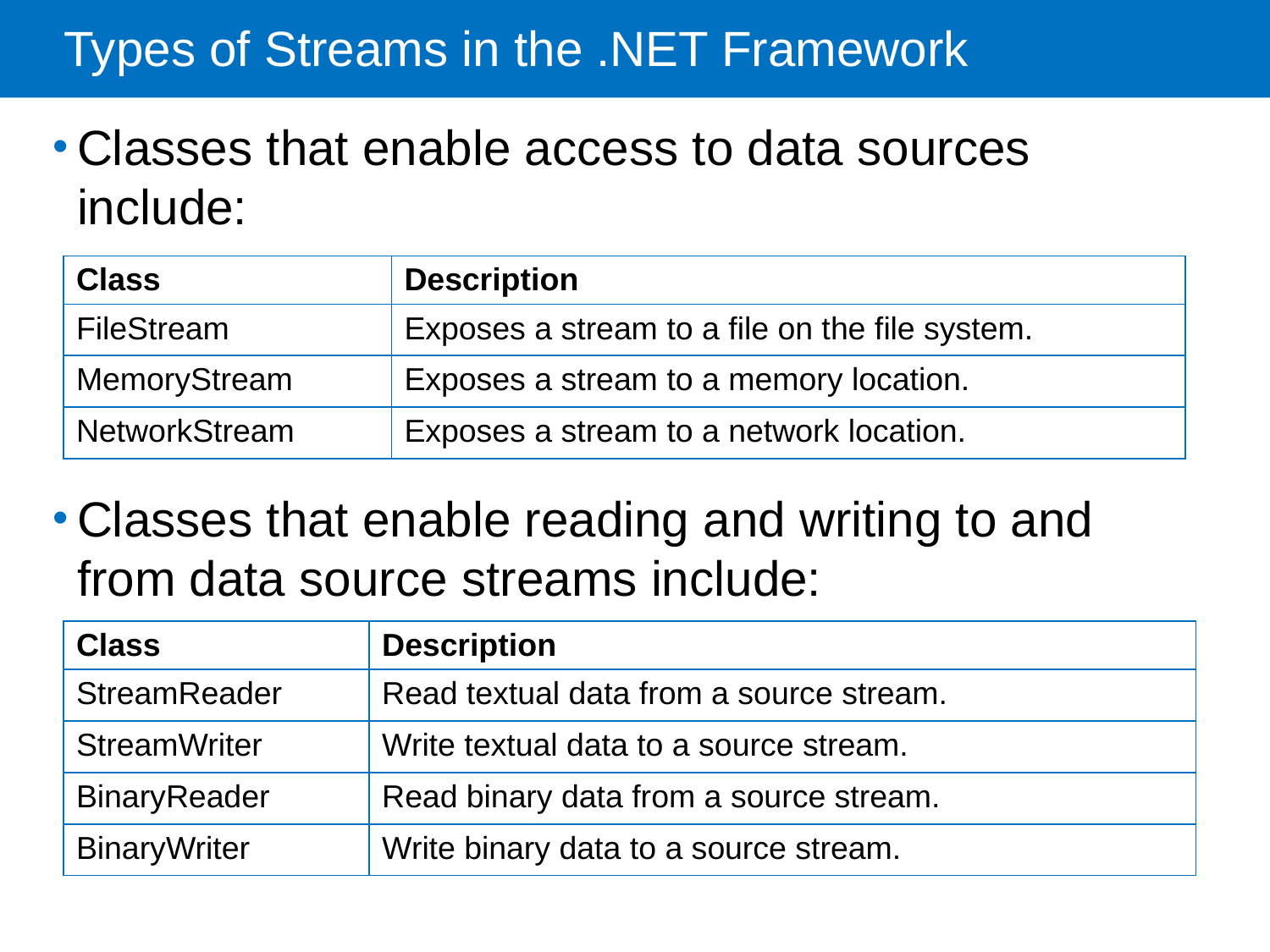

# Types of Streams in the .NET Framework
Classes that enable access to data sources include:

Classes that enable reading and writing to and from data source streams include:

| Class | Description |
| --- | --- |
| FileStream | Exposes a stream to a file on the file system. |
| MemoryStream | Exposes a stream to a memory location. |
| NetworkStream | Exposes a stream to a network location. |
| Class | Description |
| --- | --- |
| StreamReader | Read textual data from a source stream. |
| StreamWriter | Write textual data to a source stream. |
| BinaryReader | Read binary data from a source stream. |
| BinaryWriter | Write binary data to a source stream. |